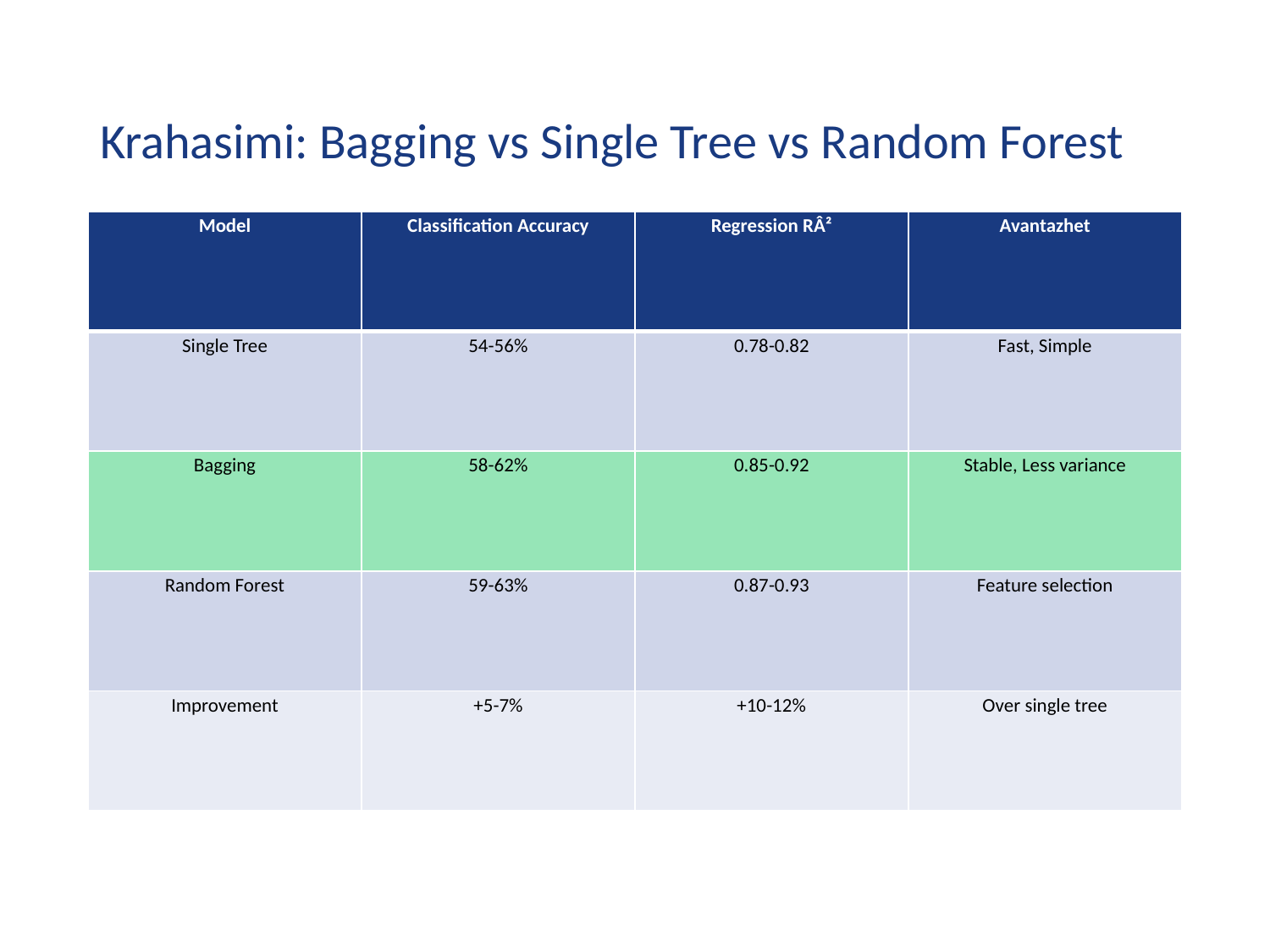

# Krahasimi: Bagging vs Single Tree vs Random Forest
| Model | Classification Accuracy | Regression RÂ² | Avantazhet |
| --- | --- | --- | --- |
| Single Tree | 54-56% | 0.78-0.82 | Fast, Simple |
| Bagging | 58-62% | 0.85-0.92 | Stable, Less variance |
| Random Forest | 59-63% | 0.87-0.93 | Feature selection |
| Improvement | +5-7% | +10-12% | Over single tree |